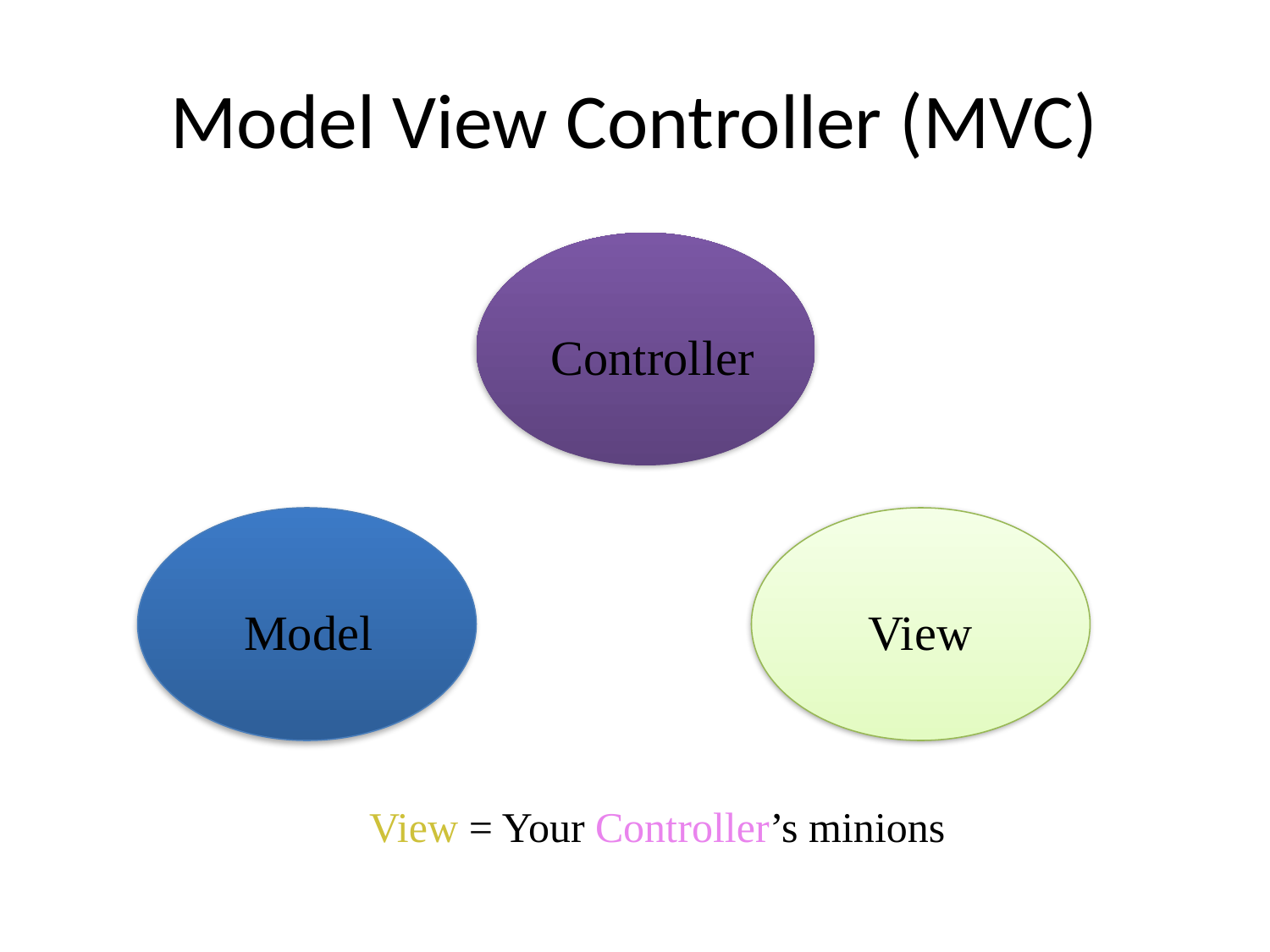

Model View Controller (MVC)

Controller

Model
Model

Model

View
View

View = Your Controller’s minions